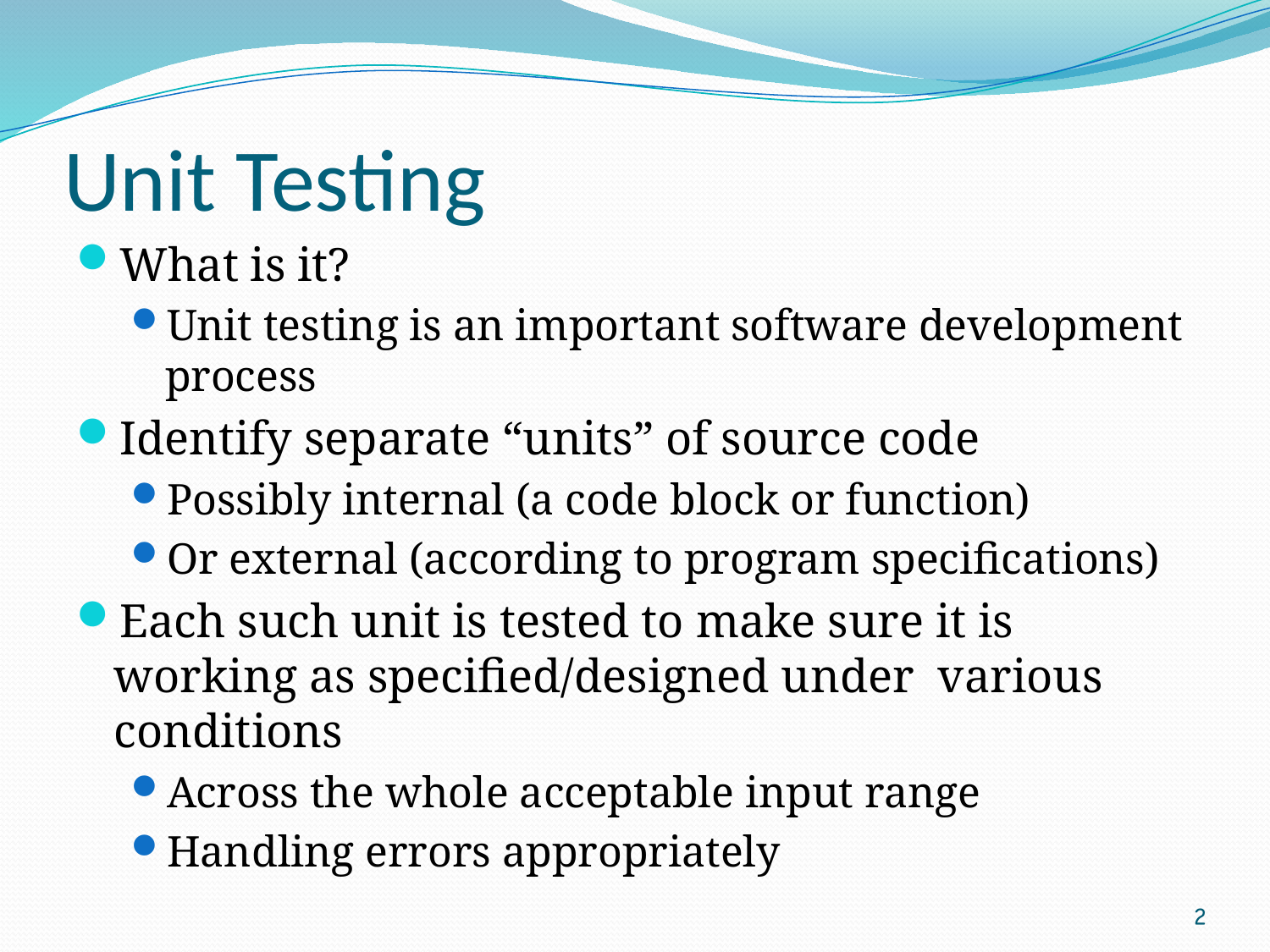

# Unit Testing
What is it?
Unit testing is an important software development process
Identify separate “units” of source code
Possibly internal (a code block or function)
Or external (according to program specifications)
Each such unit is tested to make sure it is working as specified/designed under  various conditions
Across the whole acceptable input range
Handling errors appropriately

2